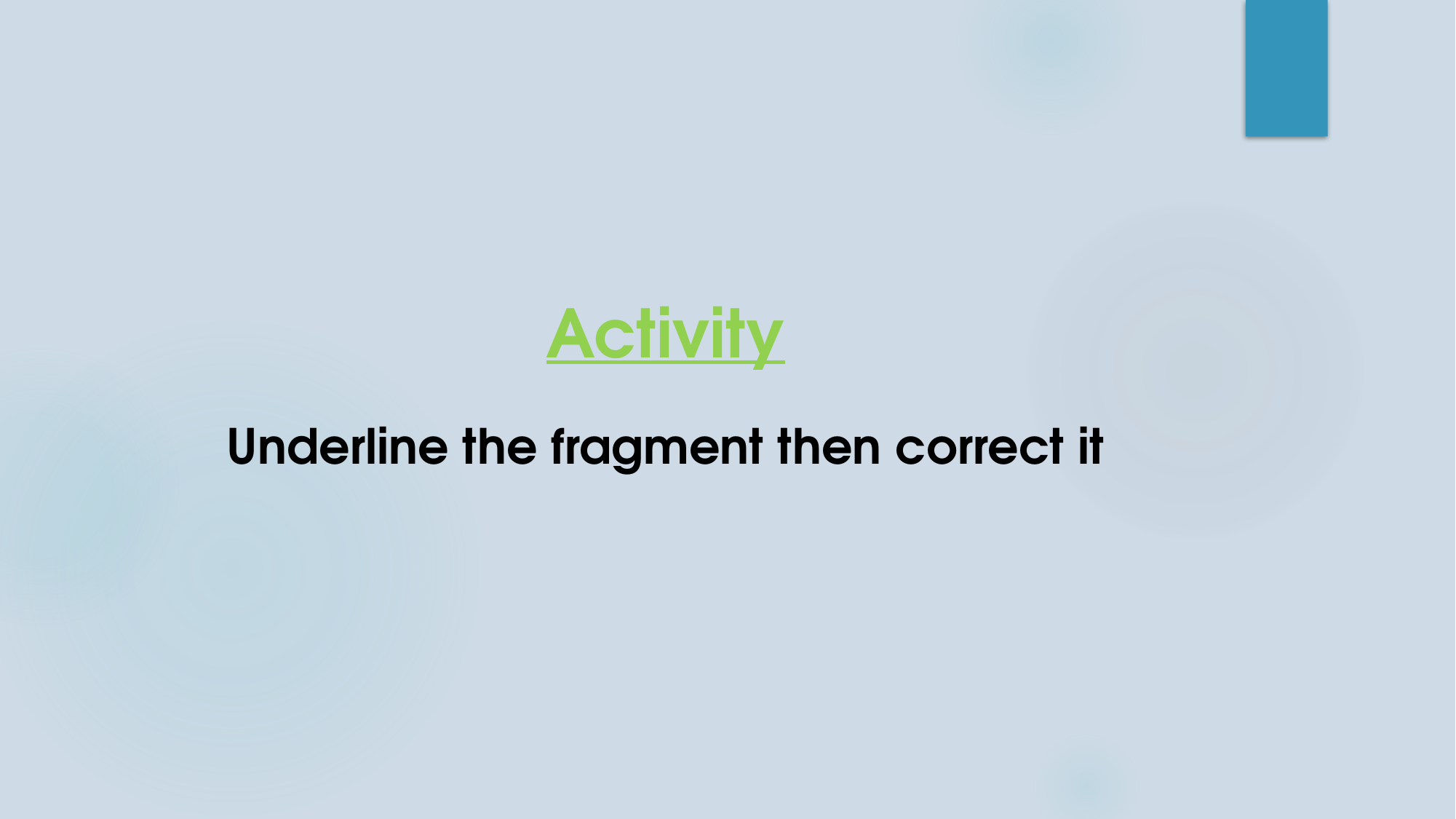

Activity
Underline the fragment then correct it